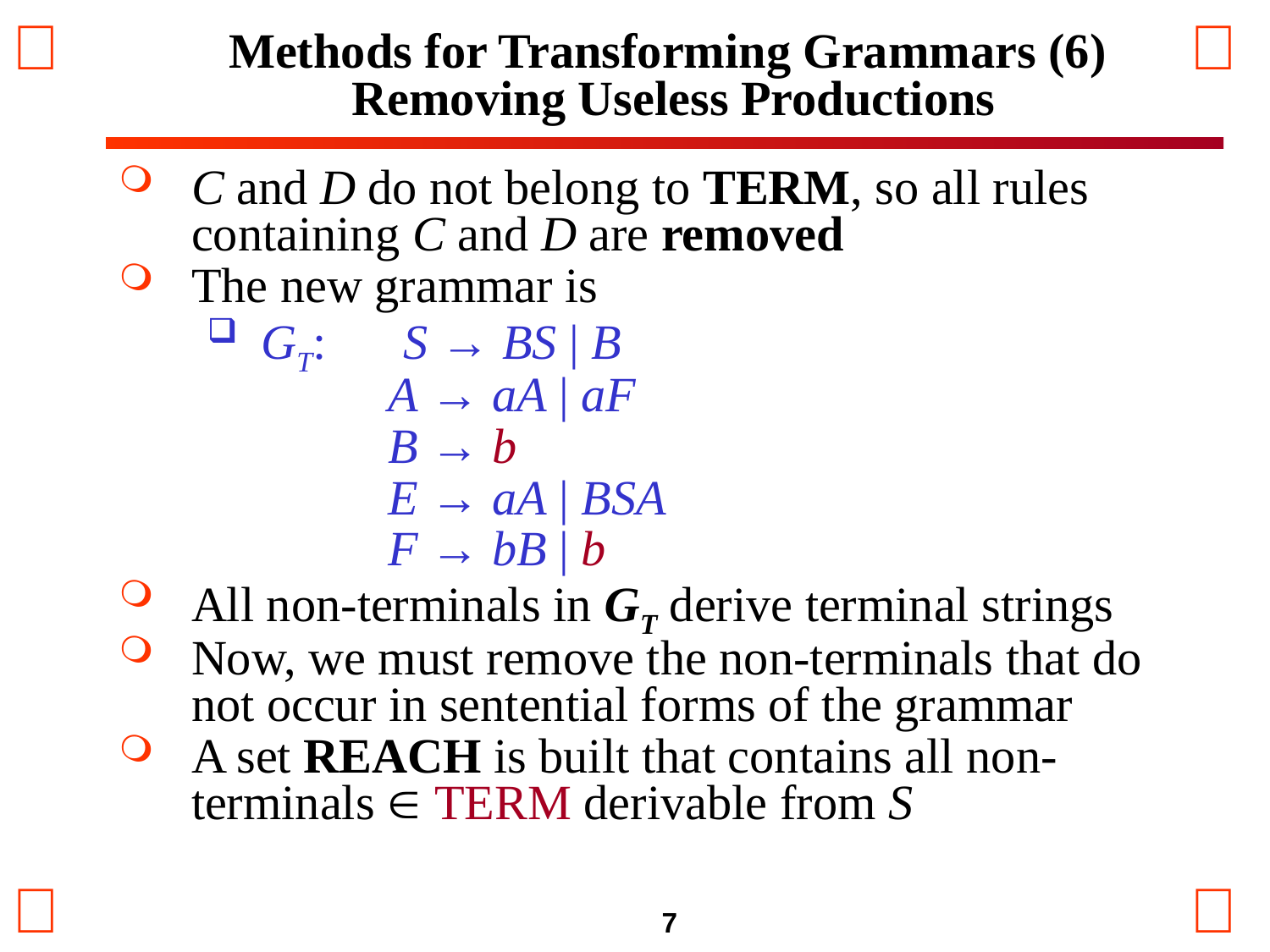

# Methods for Transforming Grammars (6) Removing Useless Productions
C and D do not belong to TERM, so all rules containing C and D are removed
The new grammar is
GT:	S → BS | B
		A → aA | aF
		B → b
		E → aA | BSA
		F → bB | b
All non-terminals in GT derive terminal strings
Now, we must remove the non-terminals that do not occur in sentential forms of the grammar
A set REACH is built that contains all non-terminals ∈ TERM derivable from S